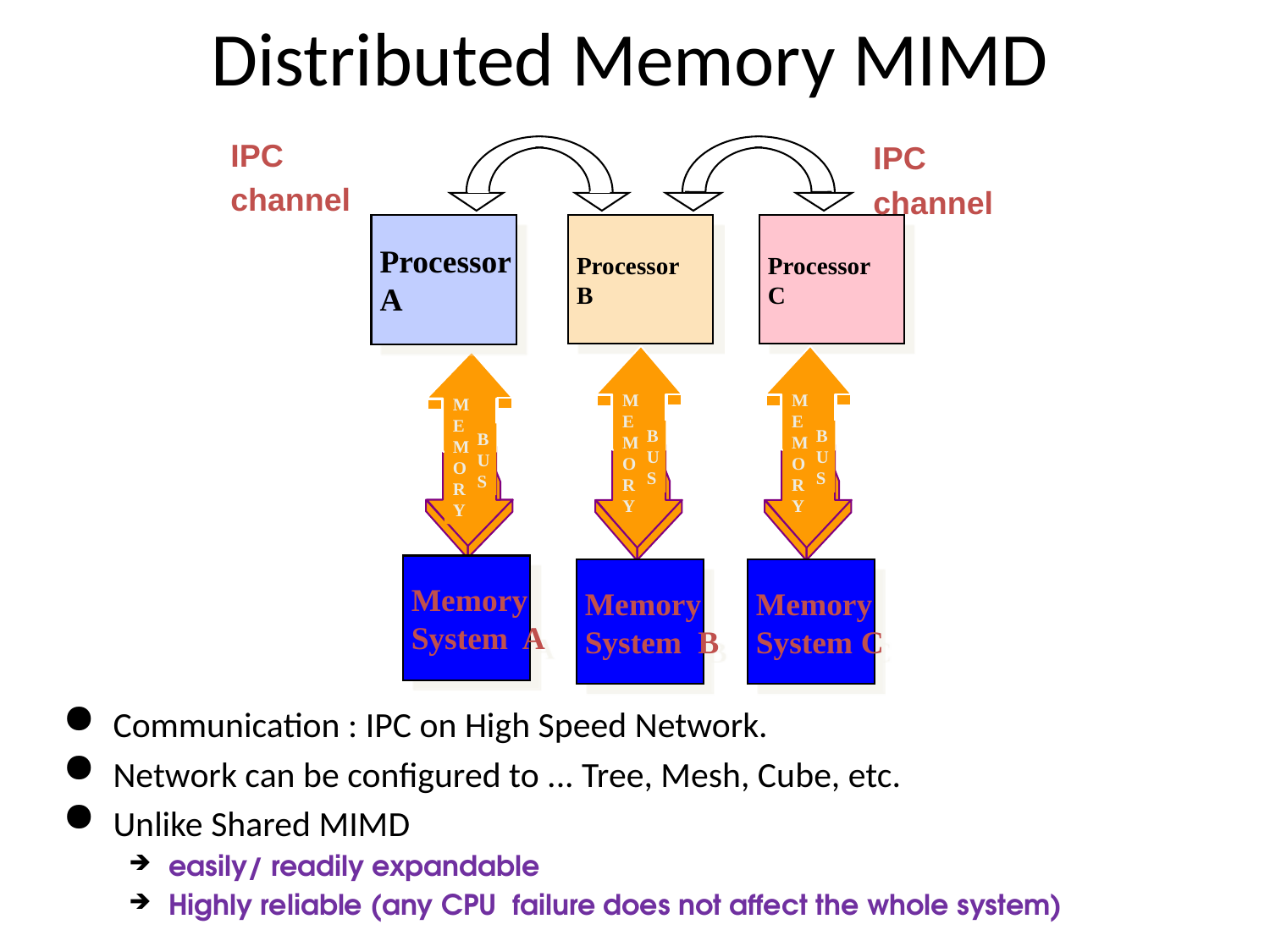

# Distributed Memory MIMD

IPC
channel
IPC
channel
Processor
A
Processor
B
Processor
C

MEMORY
BUS

MEMORY
BUS

MEMORY
BUS
Memory
System  A
Memory
System  B
Memory
System C
Communication : IPC on High Speed Network.
Network can be configured to ... Tree, Mesh, Cube, etc.
Unlike Shared MIMD
easily/ readily expandable
Highly reliable (any CPU  failure does not affect the whole system)